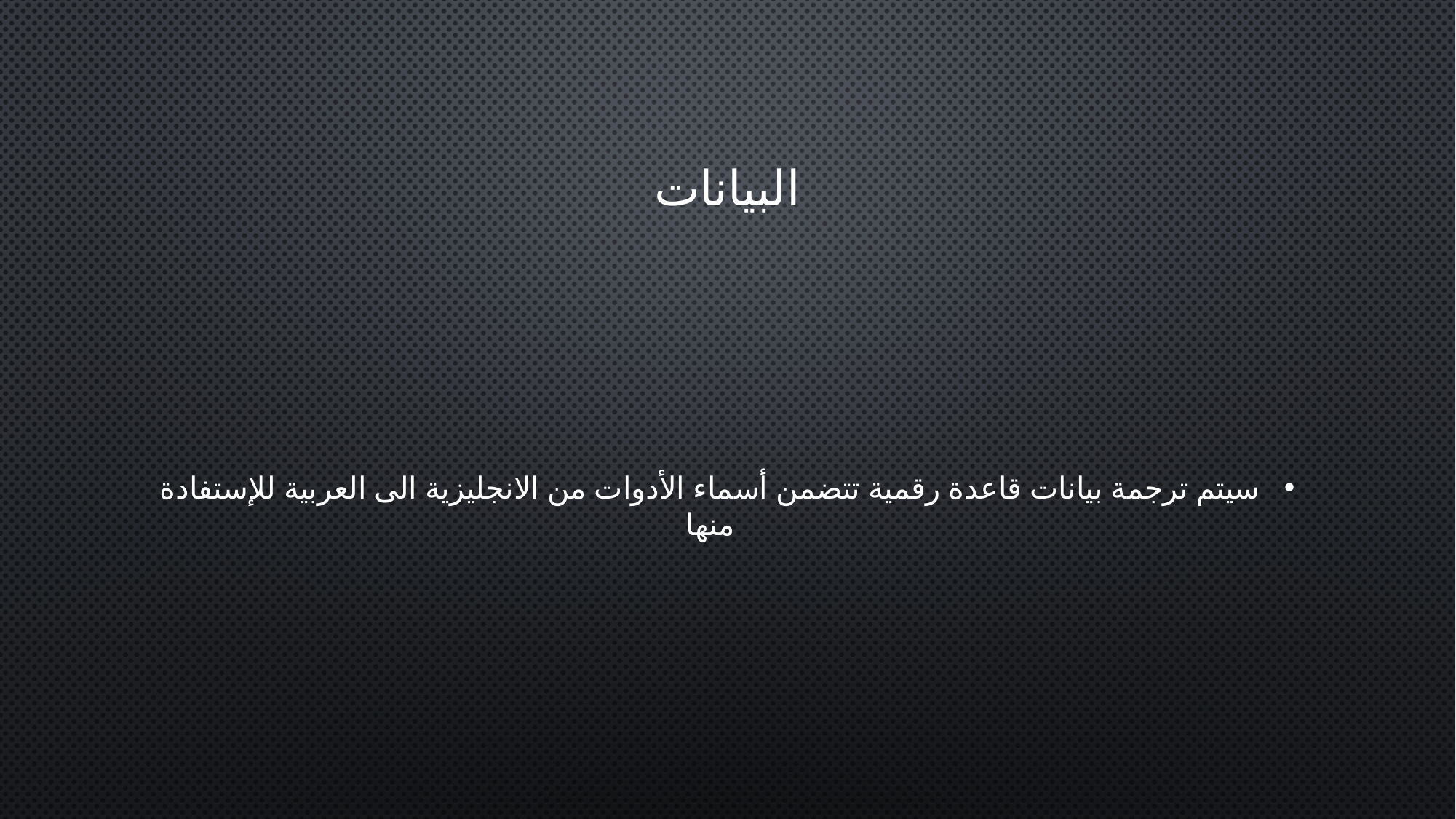

# البيانات
سيتم ترجمة بيانات قاعدة رقمية تتضمن أسماء الأدوات من الانجليزية الى العربية للإستفادة منها